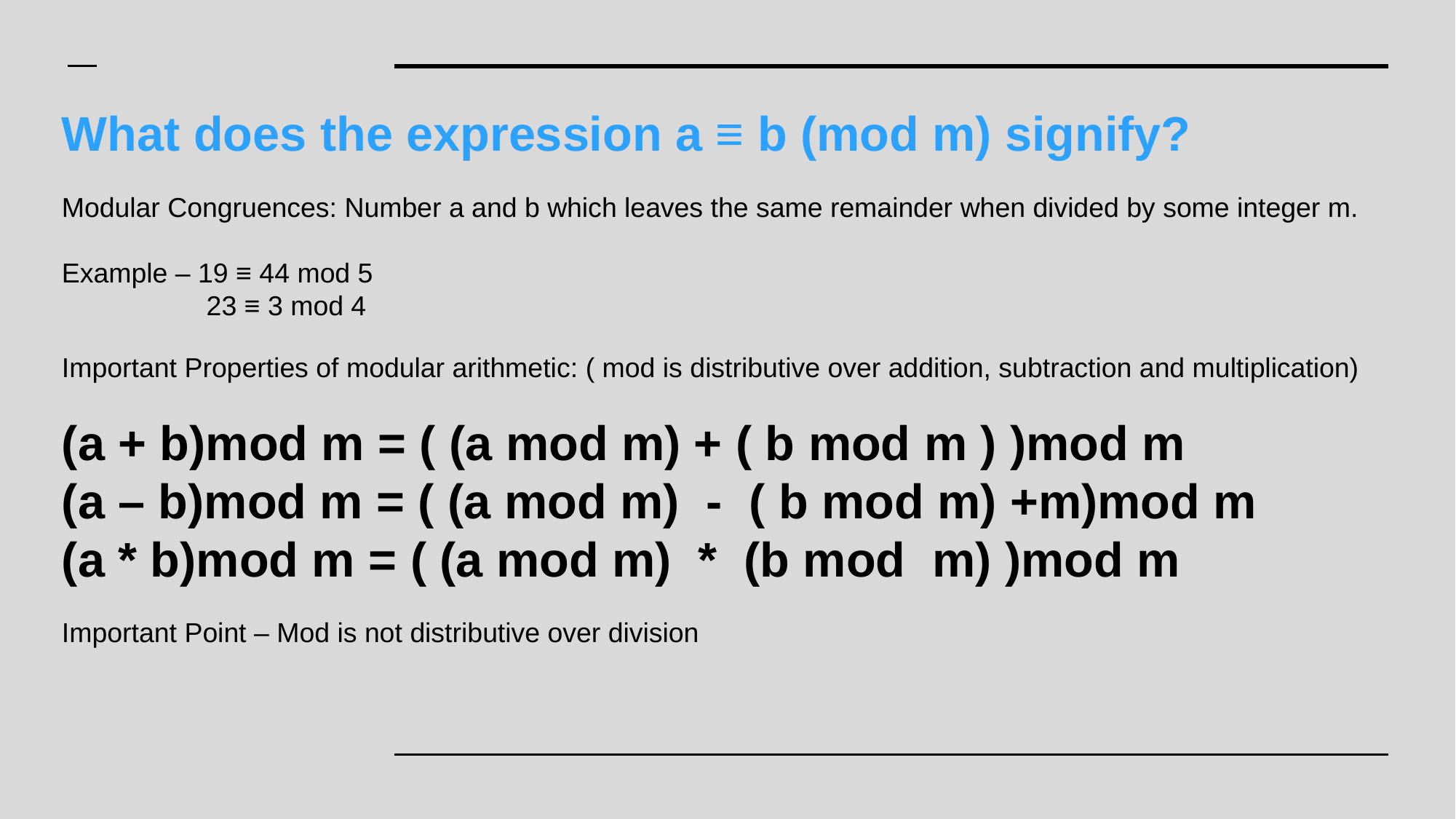

# What does the expression a ≡ b (mod m) signify? Modular Congruences: Number a and b which leaves the same remainder when divided by some integer m. Example – 19 ≡ 44 mod 5 23 ≡ 3 mod 4 Important Properties of modular arithmetic: ( mod is distributive over addition, subtraction and multiplication) (a + b)mod m = ( (a mod m) + ( b mod m ) )mod m (a – b)mod m = ( (a mod m)  -  ( b mod m) +m)mod m (a * b)mod m = ( (a mod m)  *  (b mod  m) )mod m Important Point – Mod is not distributive over division